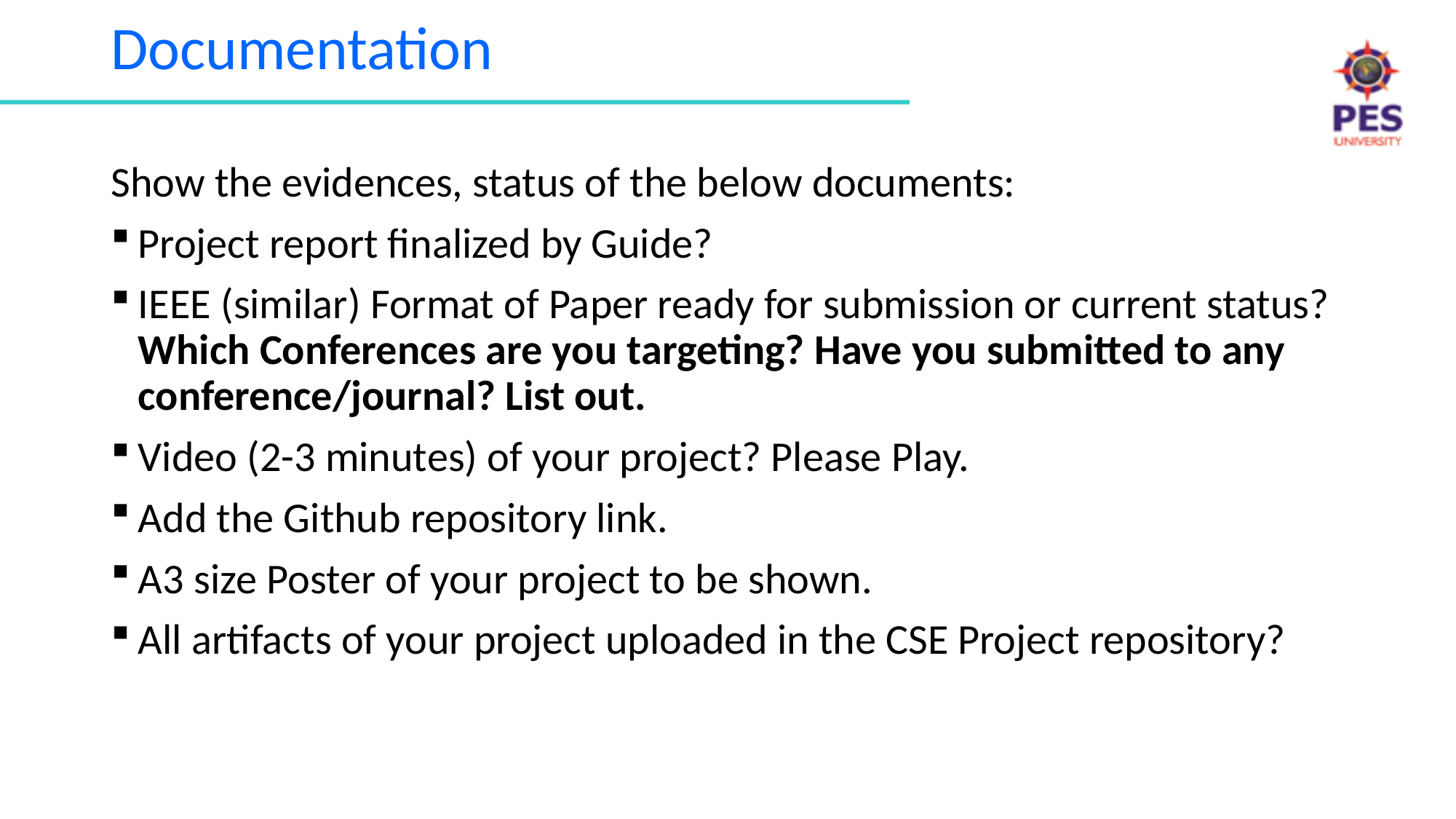

# Documentation
Show the evidences, status of the below documents:
Project report finalized by Guide?
IEEE (similar) Format of Paper ready for submission or current status? Which Conferences are you targeting? Have you submitted to any conference/journal? List out.
Video (2-3 minutes) of your project? Please Play.
Add the Github repository link.
A3 size Poster of your project to be shown.
All artifacts of your project uploaded in the CSE Project repository?